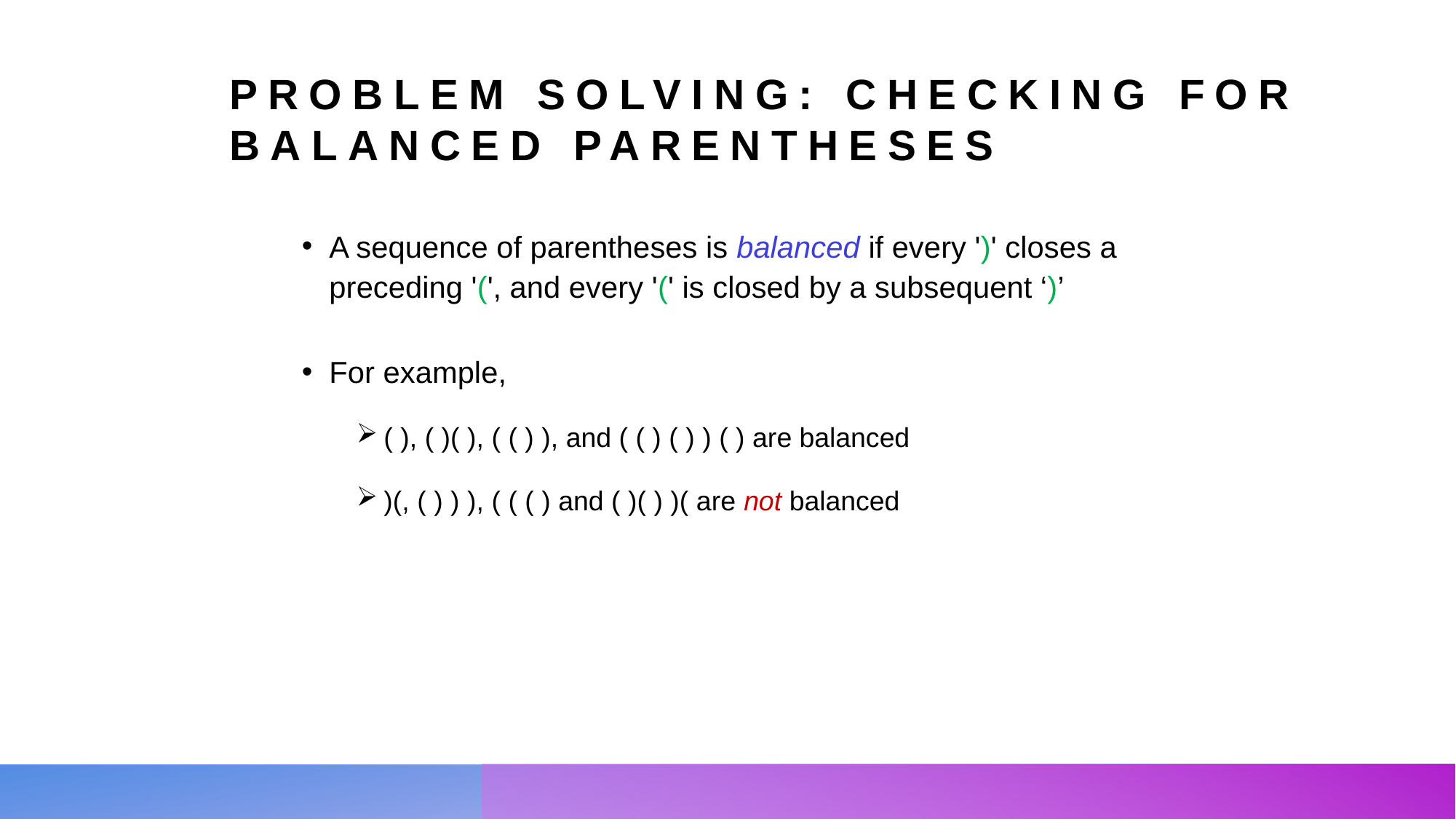

Problem Solving: Checking for Balanced Parentheses
A sequence of parentheses is balanced if every ')' closes a preceding '(', and every '(' is closed by a subsequent ‘)’
For example,
( ), ( )( ), ( ( ) ), and ( ( ) ( ) ) ( ) are balanced
)(, ( ) ) ), ( ( ( ) and ( )( ) )( are not balanced